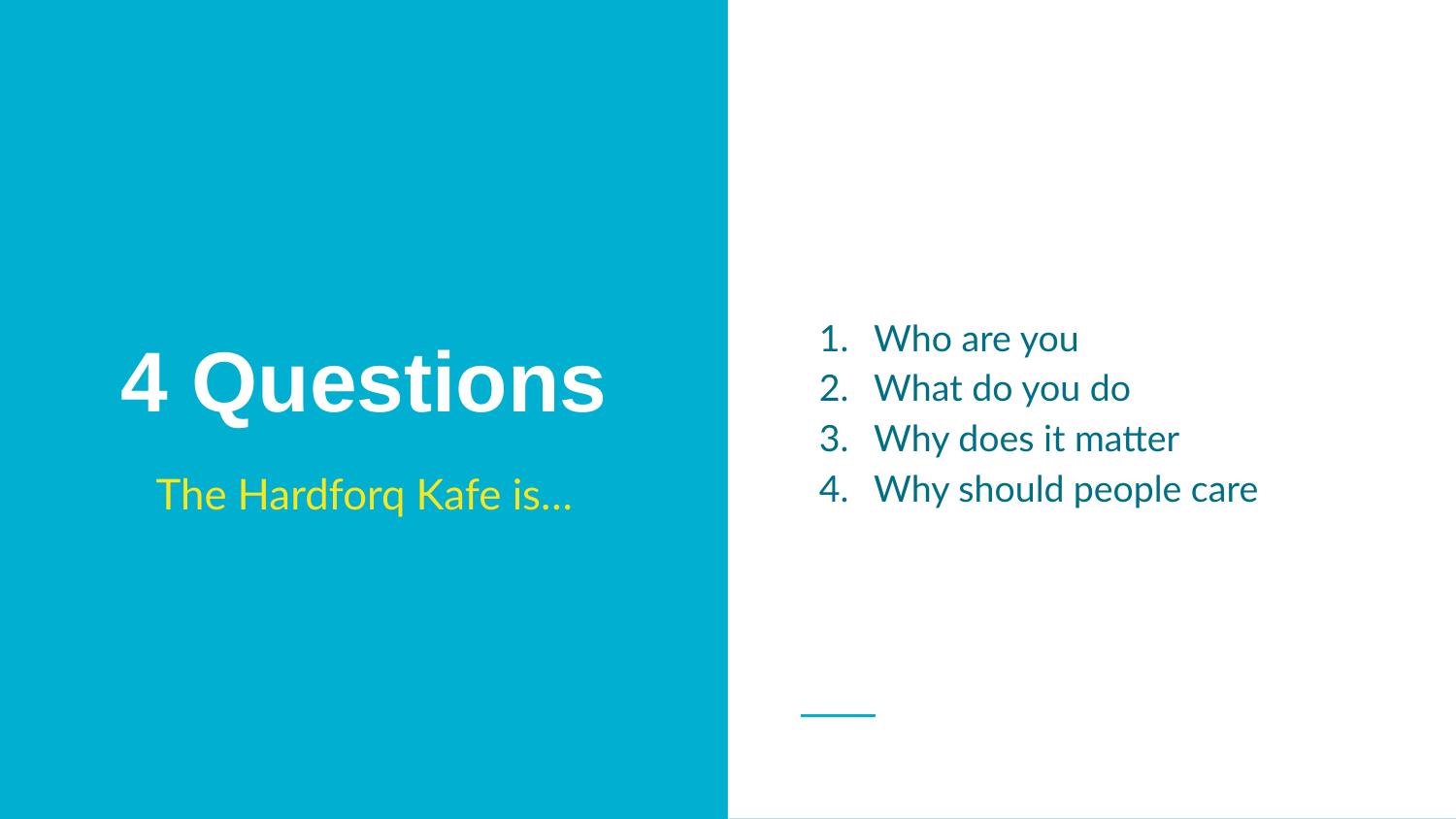

Who are you
What do you do
Why does it matter
Why should people care
# 4 Questions
The Hardforq Kafe is…